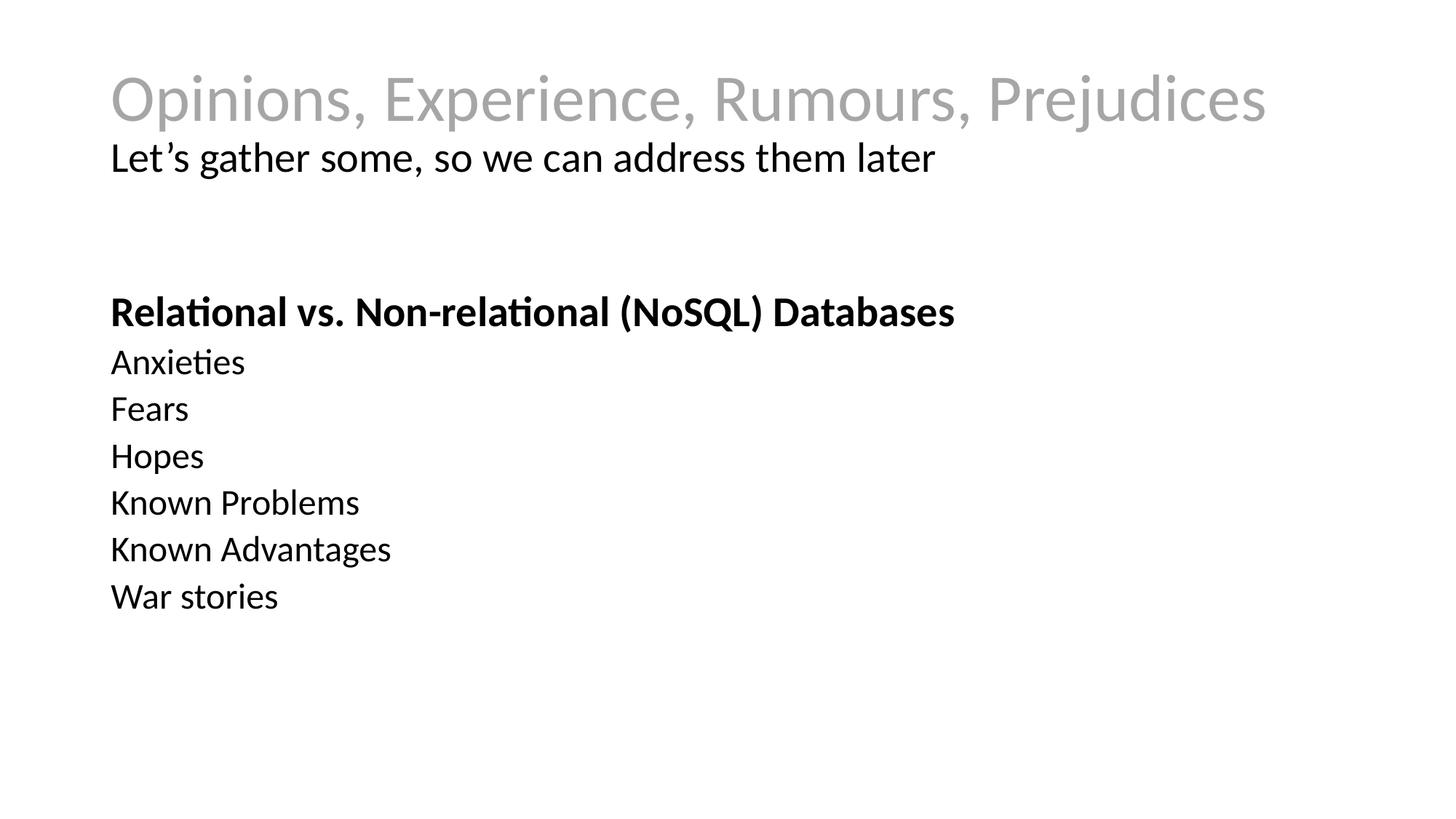

# Opinions, Experience, Rumours, Prejudices Let’s gather some, so we can address them later

Relational vs. Non-relational (NoSQL) Databases
Anxieties
Fears
Hopes
Known Problems
Known Advantages
War stories